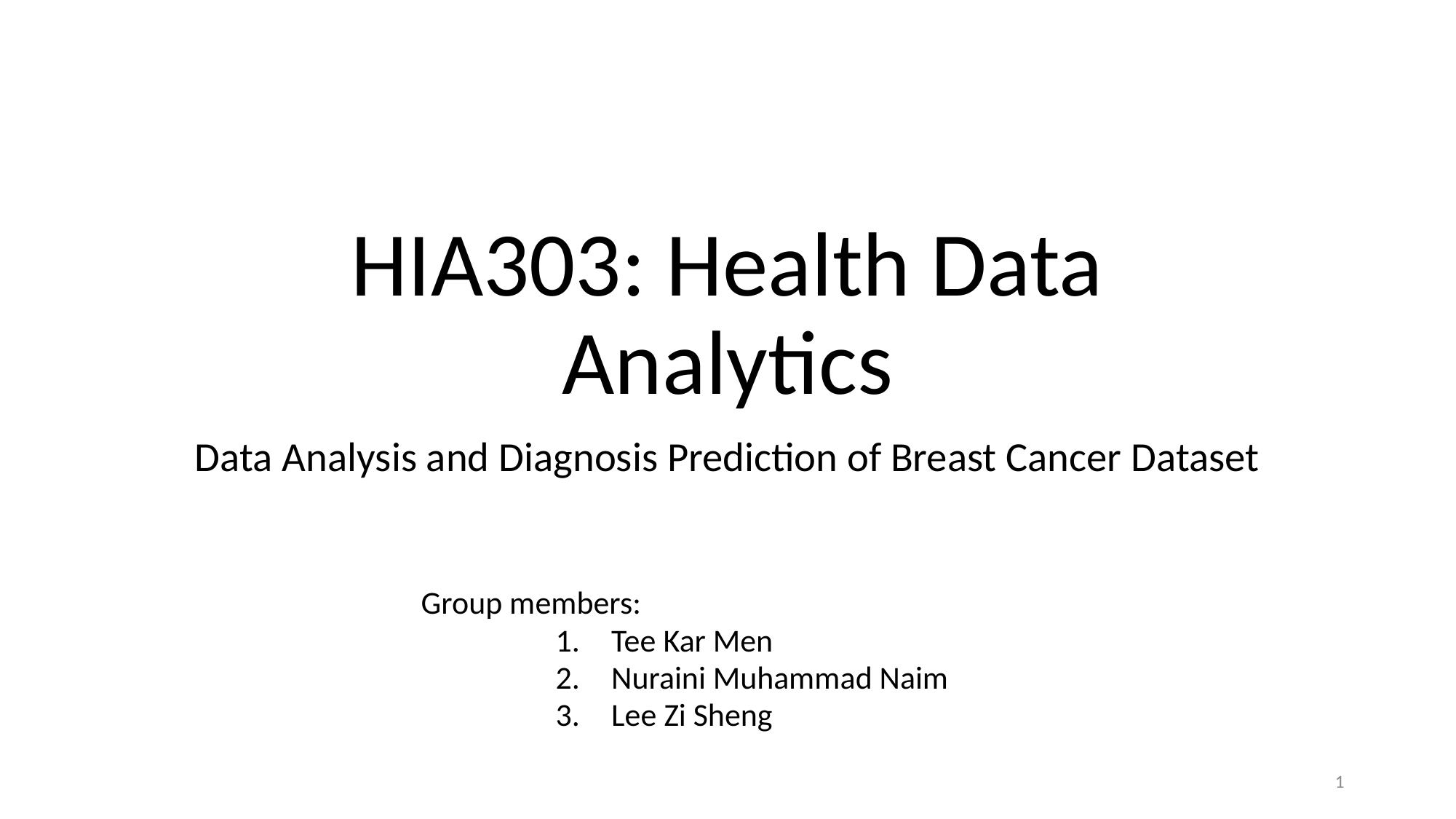

# HIA303: Health Data Analytics
Data Analysis and Diagnosis Prediction of Breast Cancer Dataset

	Group members:
Tee Kar Men
Nuraini Muhammad Naim
Lee Zi Sheng

1